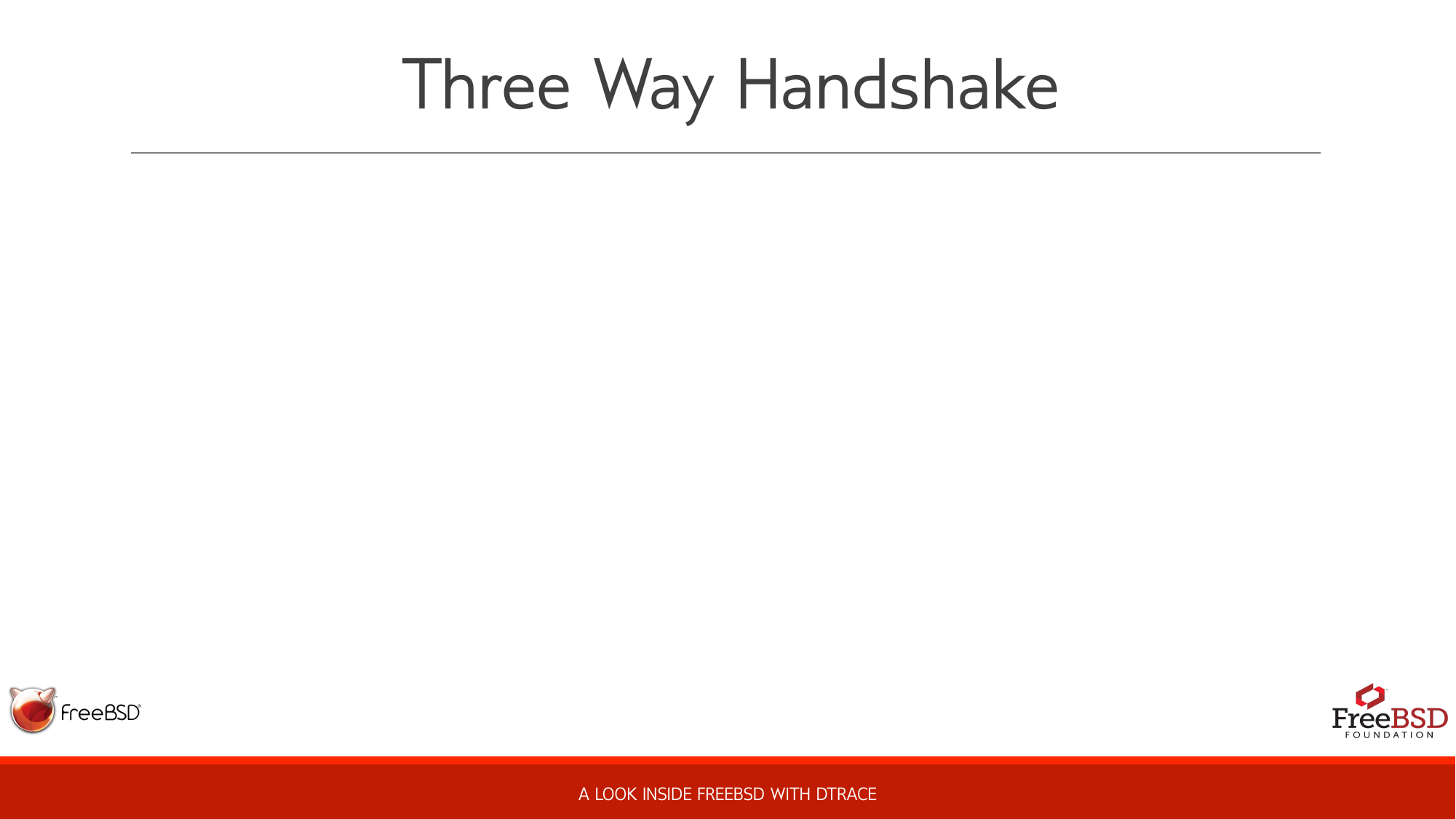

# Three Way Handshake
A Look Inside FreeBSD with DTrace